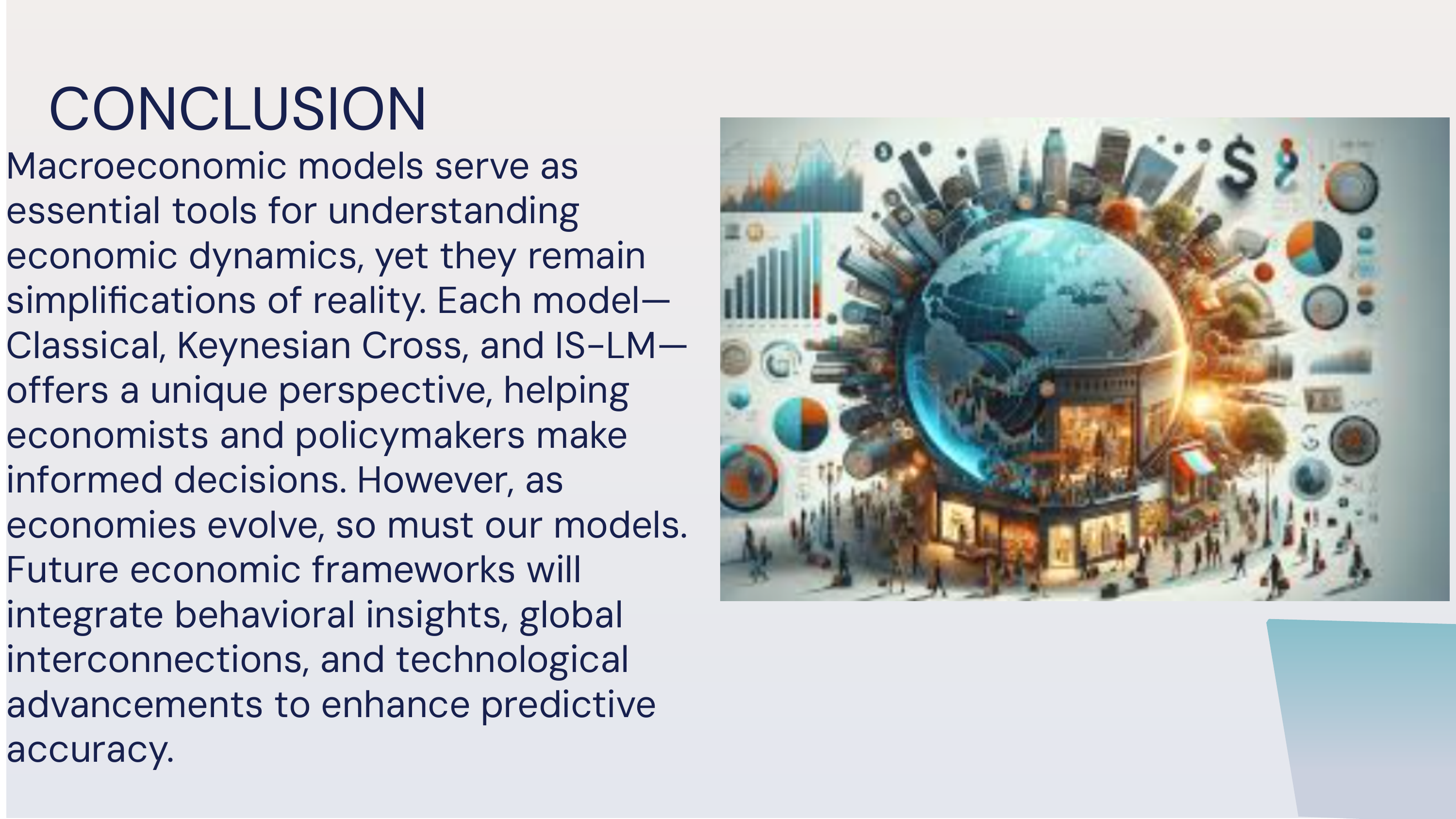

CONCLUSION

Macroeconomic models serve as essential tools for understanding economic dynamics, yet they remain simplifications of reality. Each model—Classical, Keynesian Cross, and IS-LM—offers a unique perspective, helping economists and policymakers make informed decisions. However, as economies evolve, so must our models. Future economic frameworks will integrate behavioral insights, global interconnections, and technological advancements to enhance predictive accuracy.